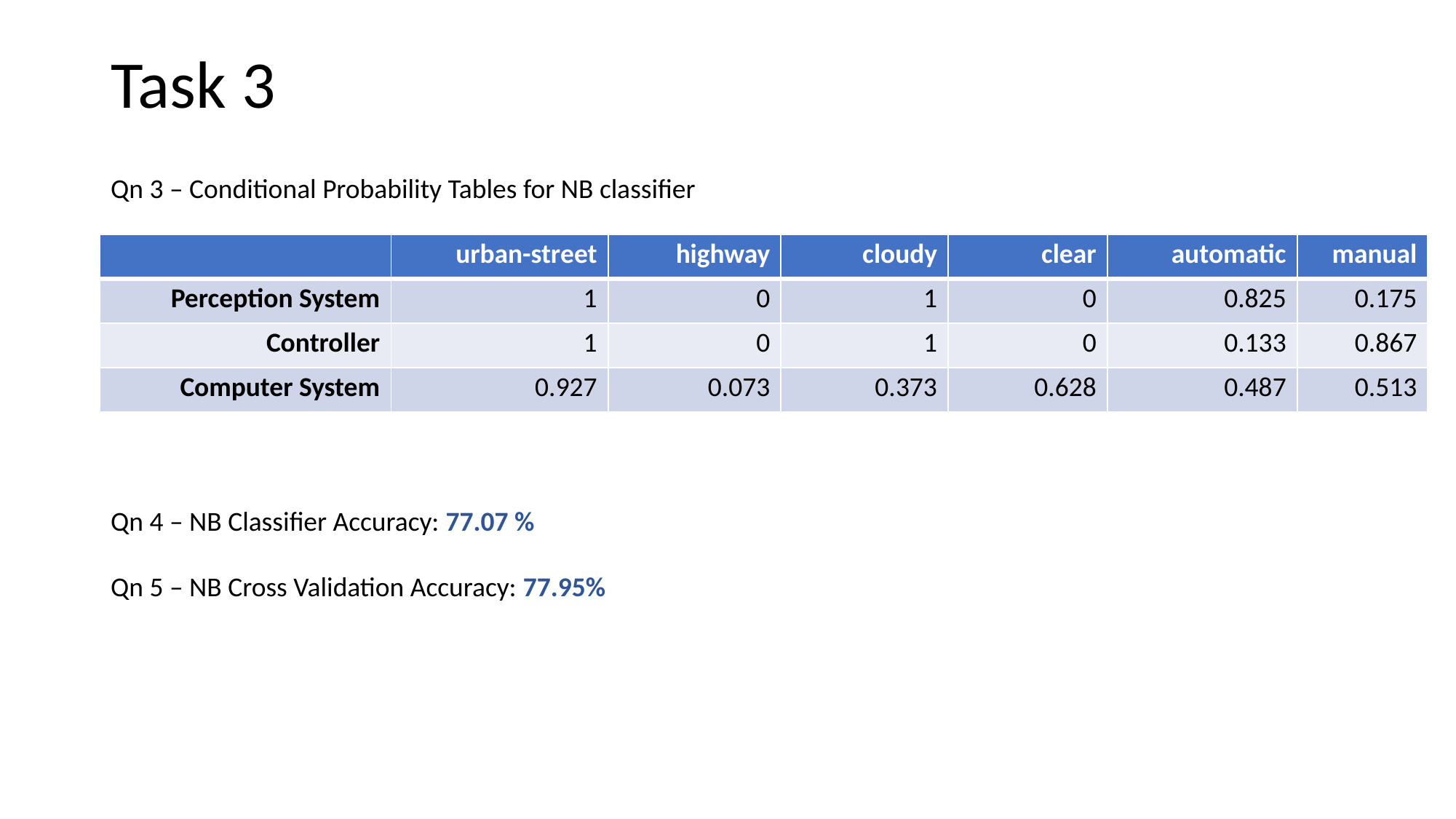

Task 3
Qn 3 – Conditional Probability Tables for NB classifier

|  | urban-street | highway | cloudy | clear | automatic | manual |
| --- | --- | --- | --- | --- | --- | --- |
| Perception System | 1 | 0 | 1 | 0 | 0.825 | 0.175 |
| Controller | 1 | 0 | 1 | 0 | 0.133 | 0.867 |
| Computer System | 0.927 | 0.073 | 0.373 | 0.628 | 0.487 | 0.513 |
Qn 4 – NB Classifier Accuracy: 77.07 %

Qn 5 – NB Cross Validation Accuracy: 77.95%